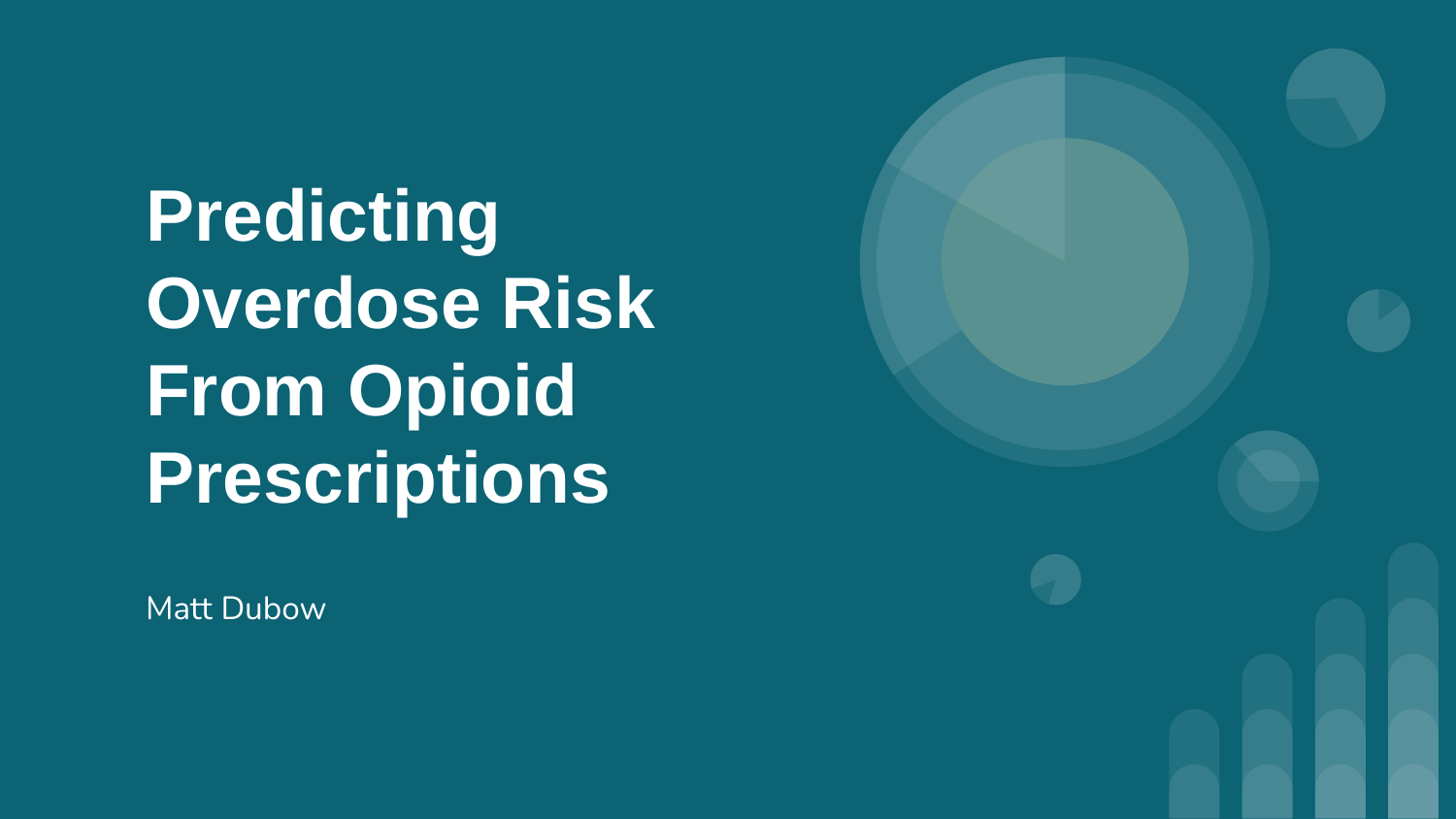

# Predicting Overdose Risk From Opioid Prescriptions
Matt Dubow